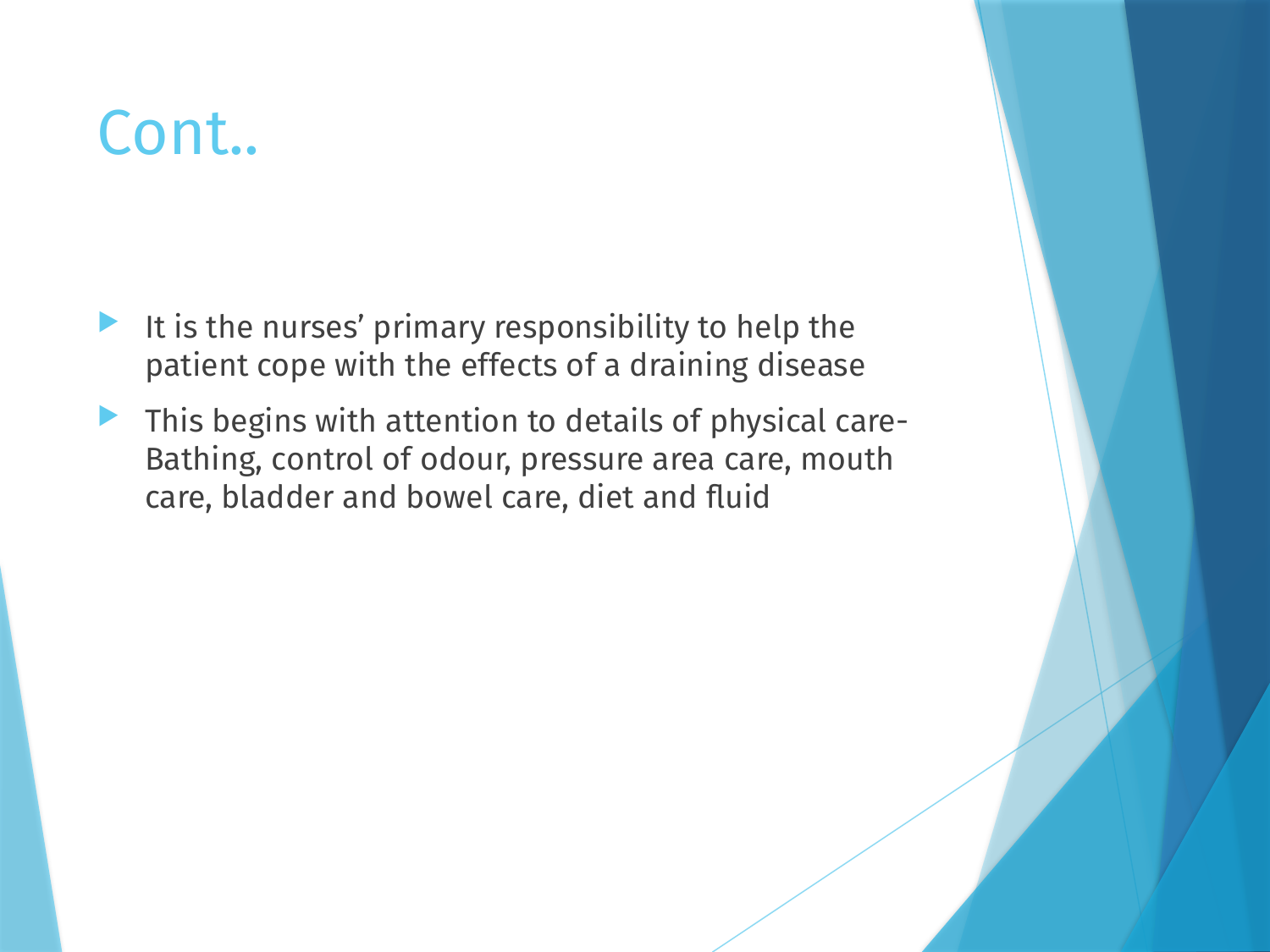

# Cont..
It is the nurses’ primary responsibility to help the patient cope with the effects of a draining disease
This begins with attention to details of physical care- Bathing, control of odour, pressure area care, mouth care, bladder and bowel care, diet and fluid